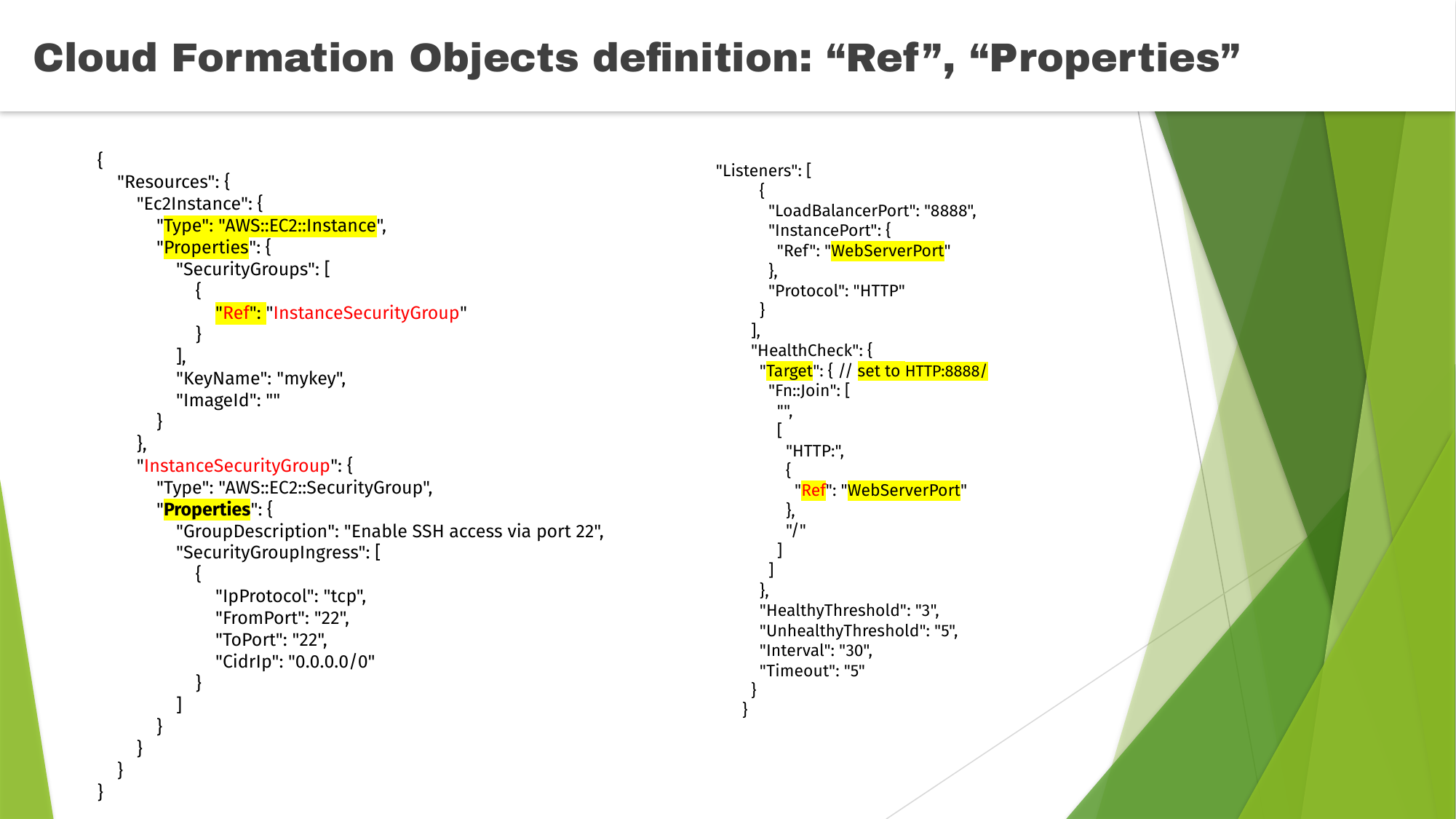

Cloud Formation Objects definition: “Ref”, “Properties”
{
    "Resources": {
        "Ec2Instance": {
            "Type": "AWS::EC2::Instance",
            "Properties": {
                "SecurityGroups": [
                    {
                        "Ref": "InstanceSecurityGroup"
                    }
                ],
                "KeyName": "mykey",
                "ImageId": ""
            }
        },
        "InstanceSecurityGroup": {
            "Type": "AWS::EC2::SecurityGroup",
            "Properties": {
                "GroupDescription": "Enable SSH access via port 22",
                "SecurityGroupIngress": [
                    {
                        "IpProtocol": "tcp",
                        "FromPort": "22",
                        "ToPort": "22",
                        "CidrIp": "0.0.0.0/0"
                    }
                ]
            }
        }
    }
}
"Listeners": [
          {
            "LoadBalancerPort": "8888",
            "InstancePort": {
              "Ref": "WebServerPort"
            },
            "Protocol": "HTTP"
          }
        ],
        "HealthCheck": {
          "Target": { // set to HTTP:8888/
            "Fn::Join": [
              "",
              [
                "HTTP:",
                {
                  "Ref": "WebServerPort"
                },
                "/"
              ]
            ]
          },
          "HealthyThreshold": "3",
          "UnhealthyThreshold": "5",
          "Interval": "30",
          "Timeout": "5"
        }
      }